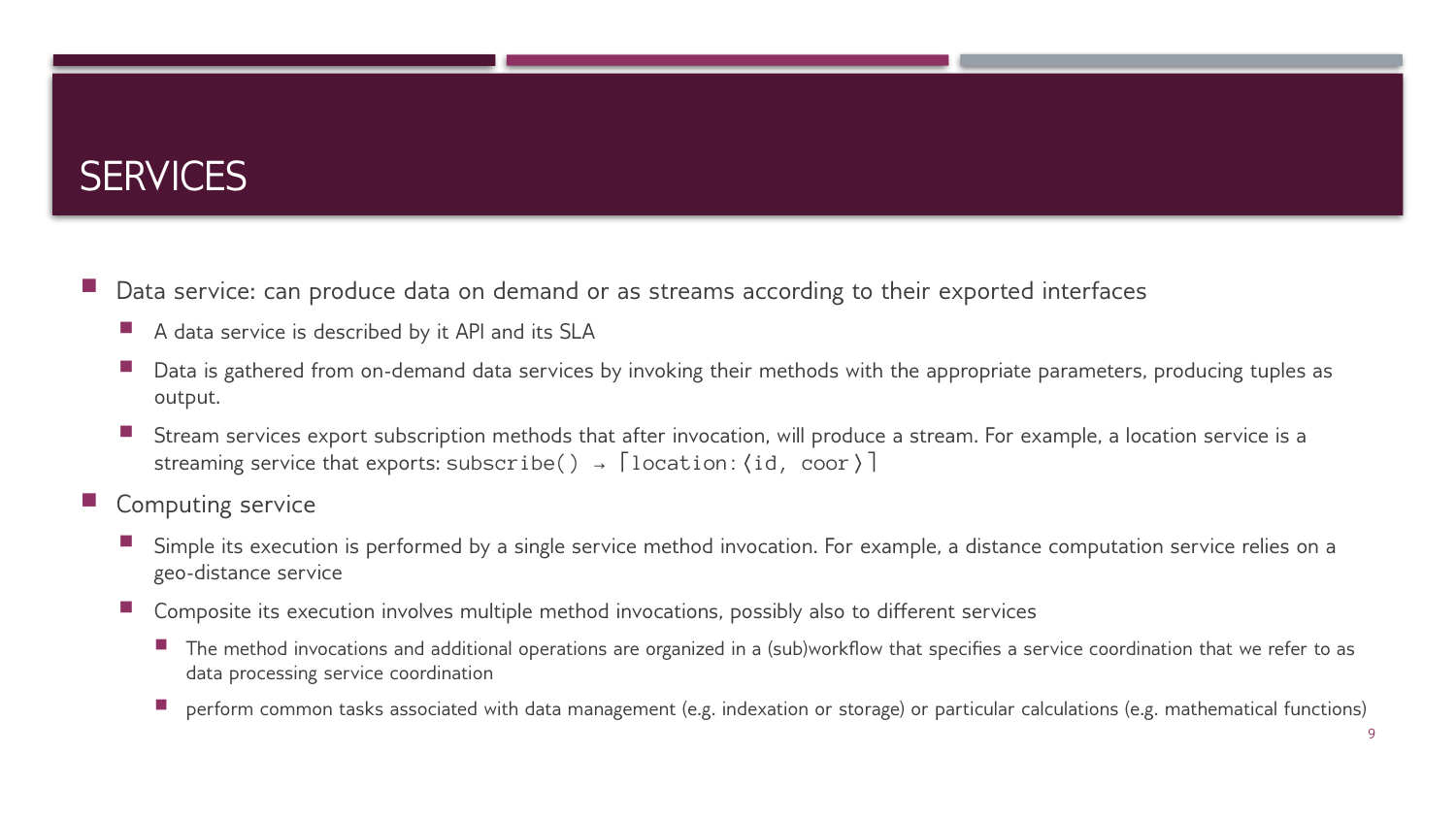

# Services
Data service: can produce data on demand or as streams according to their exported interfaces
A data service is described by it API and its SLA
Data is gathered from on-demand data services by invoking their methods with the appropriate parameters, producing tuples as output.
Stream services export subscription methods that after invocation, will produce a stream. For example, a location service is a streaming service that exports: subscribe() → ⌈location:⟨id, coor⟩⌉
Computing service
Simple its execution is performed by a single service method invocation. For example, a distance computation service relies on a geo-distance service
Composite its execution involves multiple method invocations, possibly also to different services
The method invocations and additional operations are organized in a (sub)workflow that specifies a service coordination that we refer to as data processing service coordination
perform common tasks associated with data management (e.g. indexation or storage) or particular calculations (e.g. mathematical functions)
9